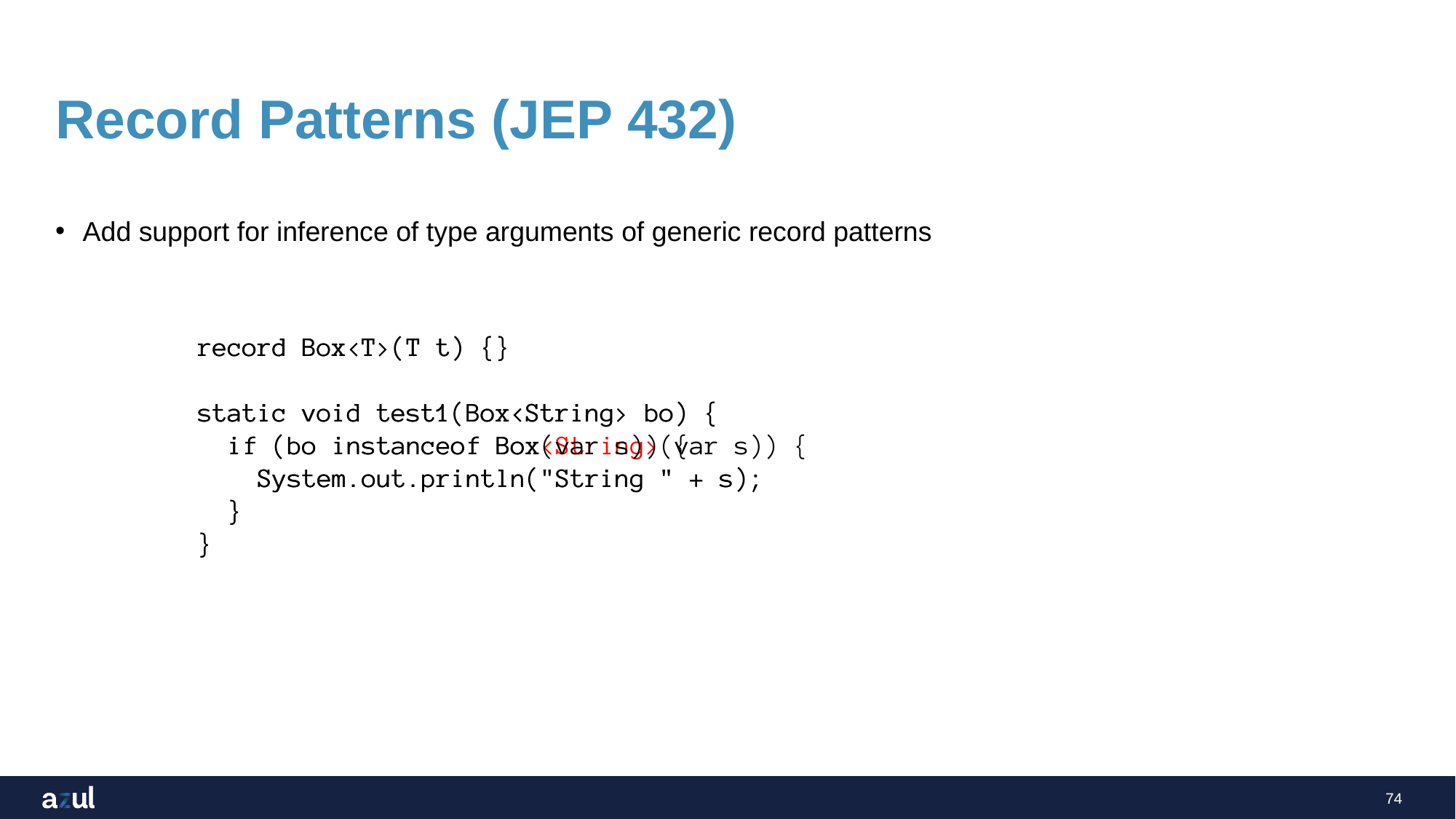

# Record Patterns (JEP 432)
Add support for inference of type arguments of generic record patterns
record Box<T>(T t) {}

static void test1(Box<String> bo) {
  if (bo instanceof Box(var s)) {
    System.out.println("String " + s);
  }
}
record Box<T>(T t) {}

static void test1(Box<String> bo) {
  if (bo instanceof Box<String>(var s)) {
    System.out.println("String " + s);
  }
}